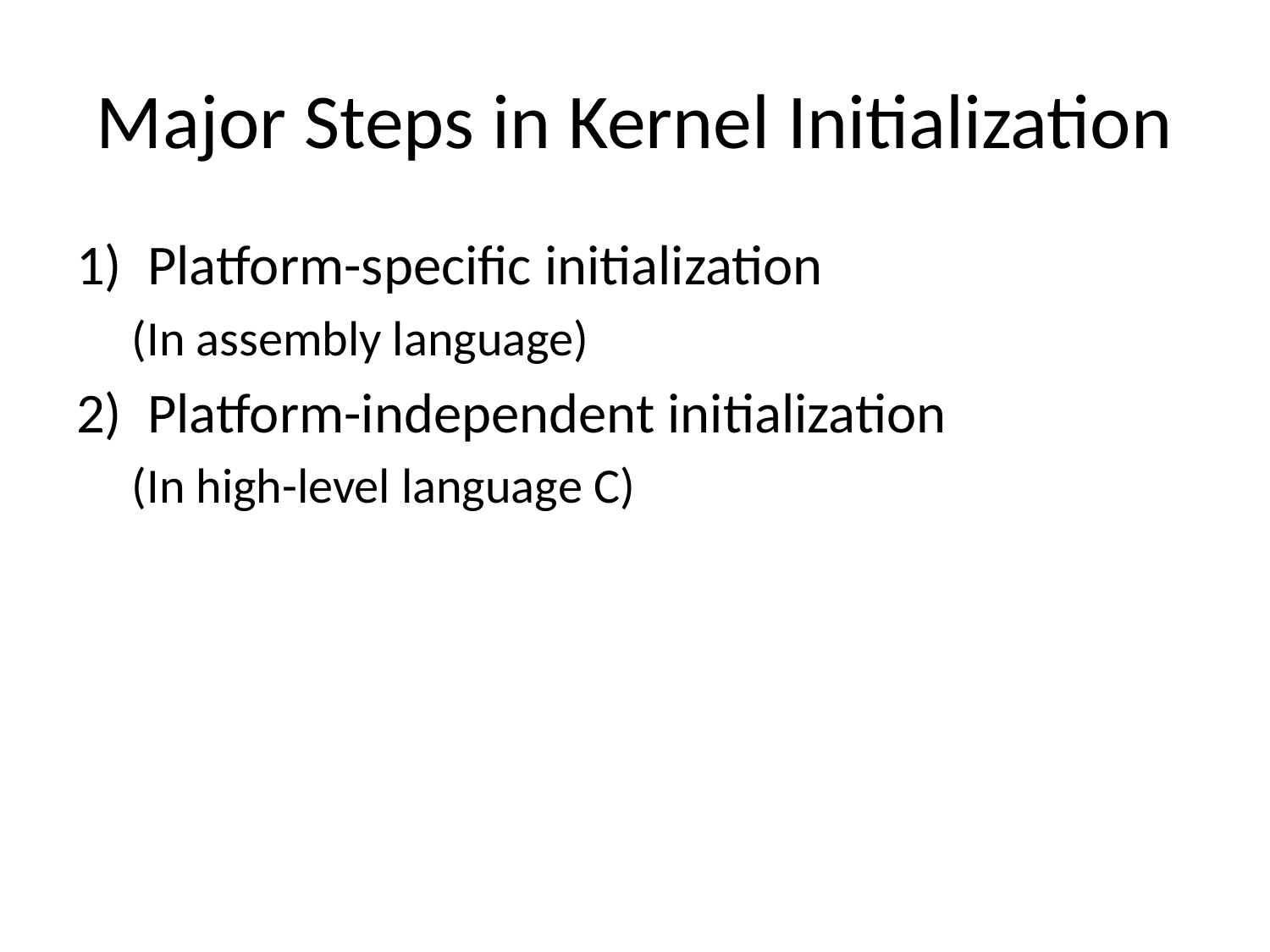

# Major Steps in Kernel Initialization
Platform-specific initialization
(In assembly language)
Platform-independent initialization
(In high-level language C)